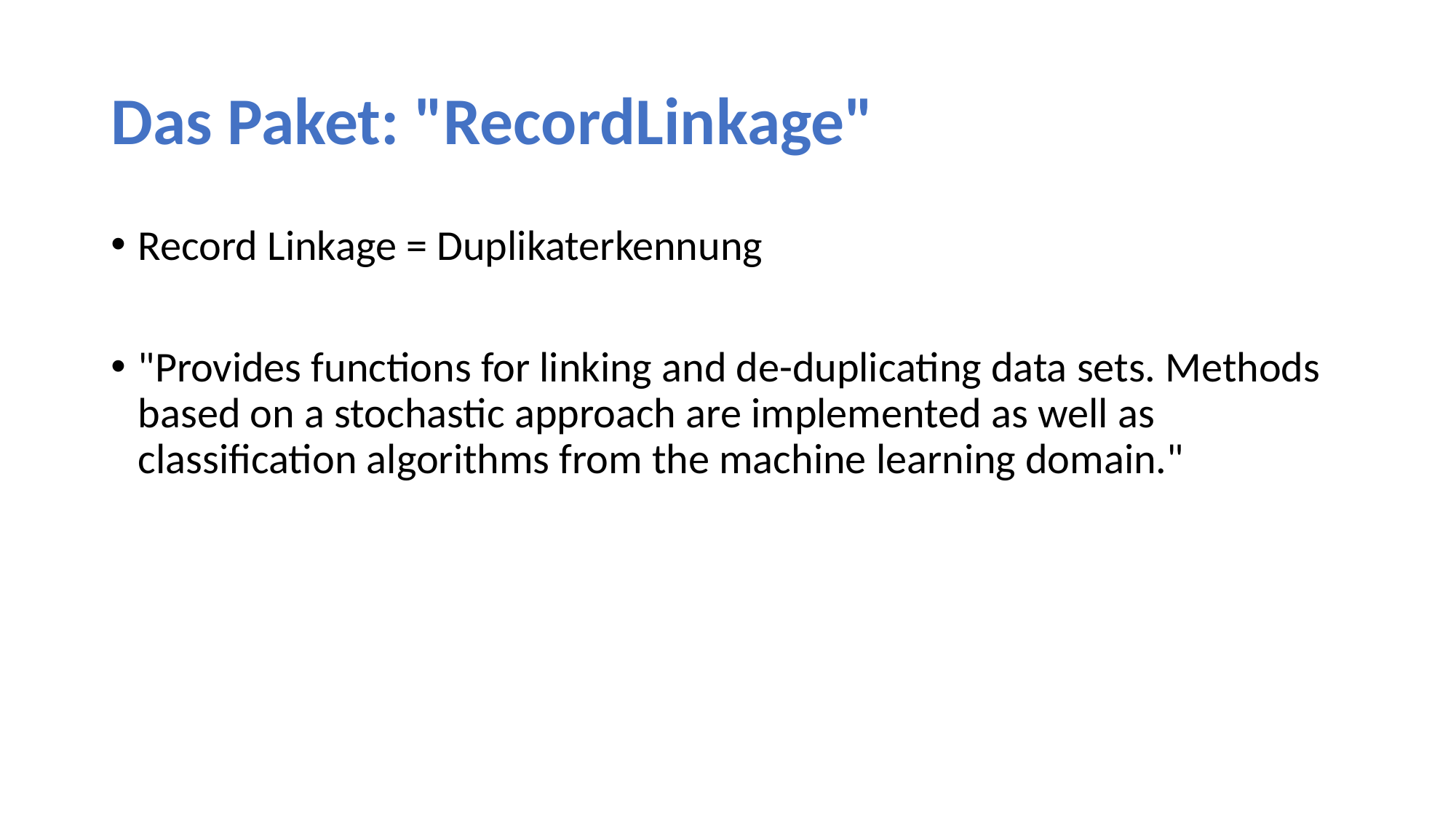

# Das Paket: "RecordLinkage"
Record Linkage = Duplikaterkennung

"Provides functions for linking and de-duplicating data sets. Methods based on a stochastic approach are implemented as well as classification algorithms from the machine learning domain."